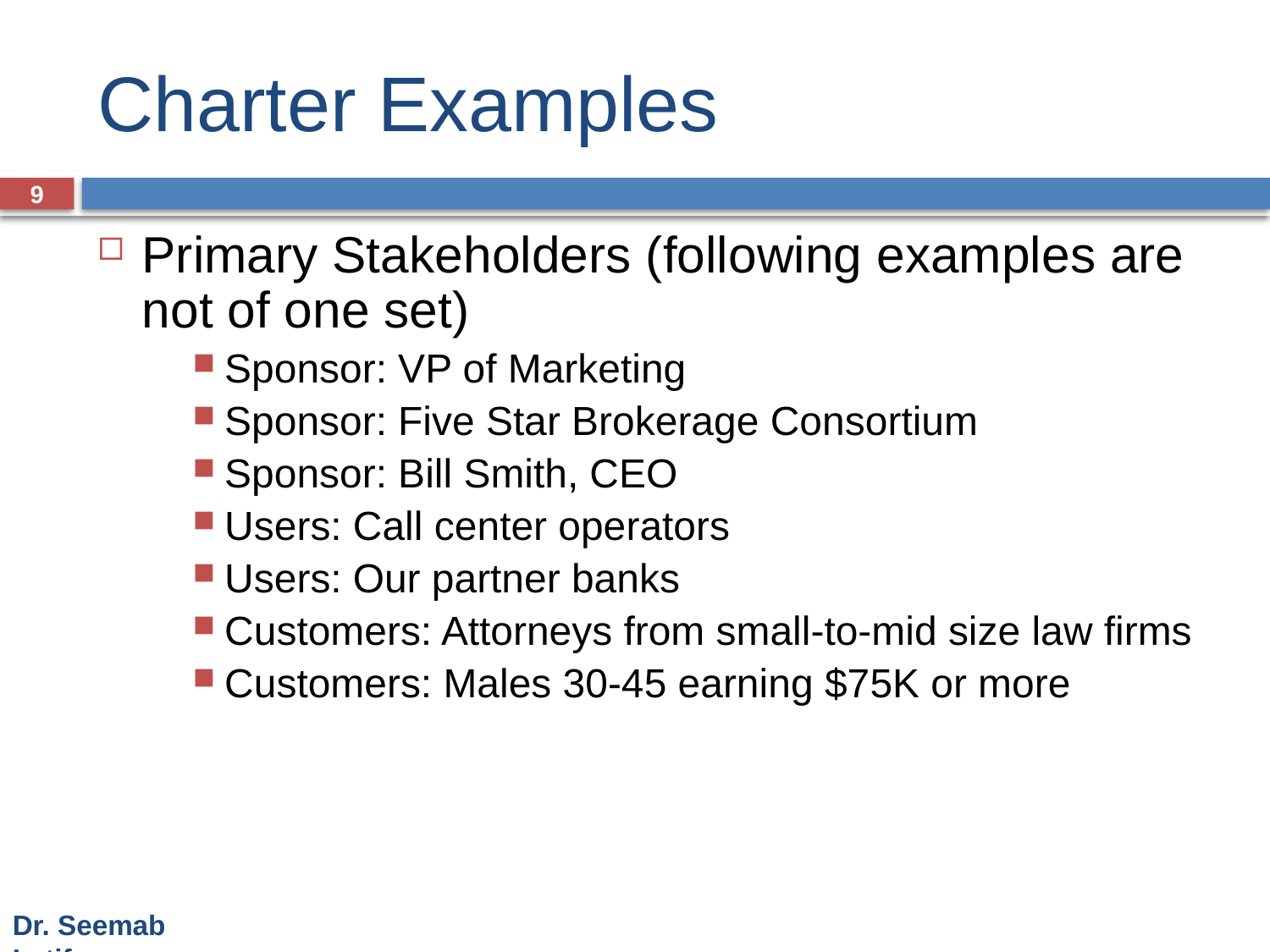

# Charter Examples
9
Primary Stakeholders (following examples are not of one set)
Sponsor: VP of Marketing
Sponsor: Five Star Brokerage Consortium
Sponsor: Bill Smith, CEO
Users: Call center operators
Users: Our partner banks
Customers: Attorneys from small-to-mid size law firms
Customers: Males 30-45 earning $75K or more